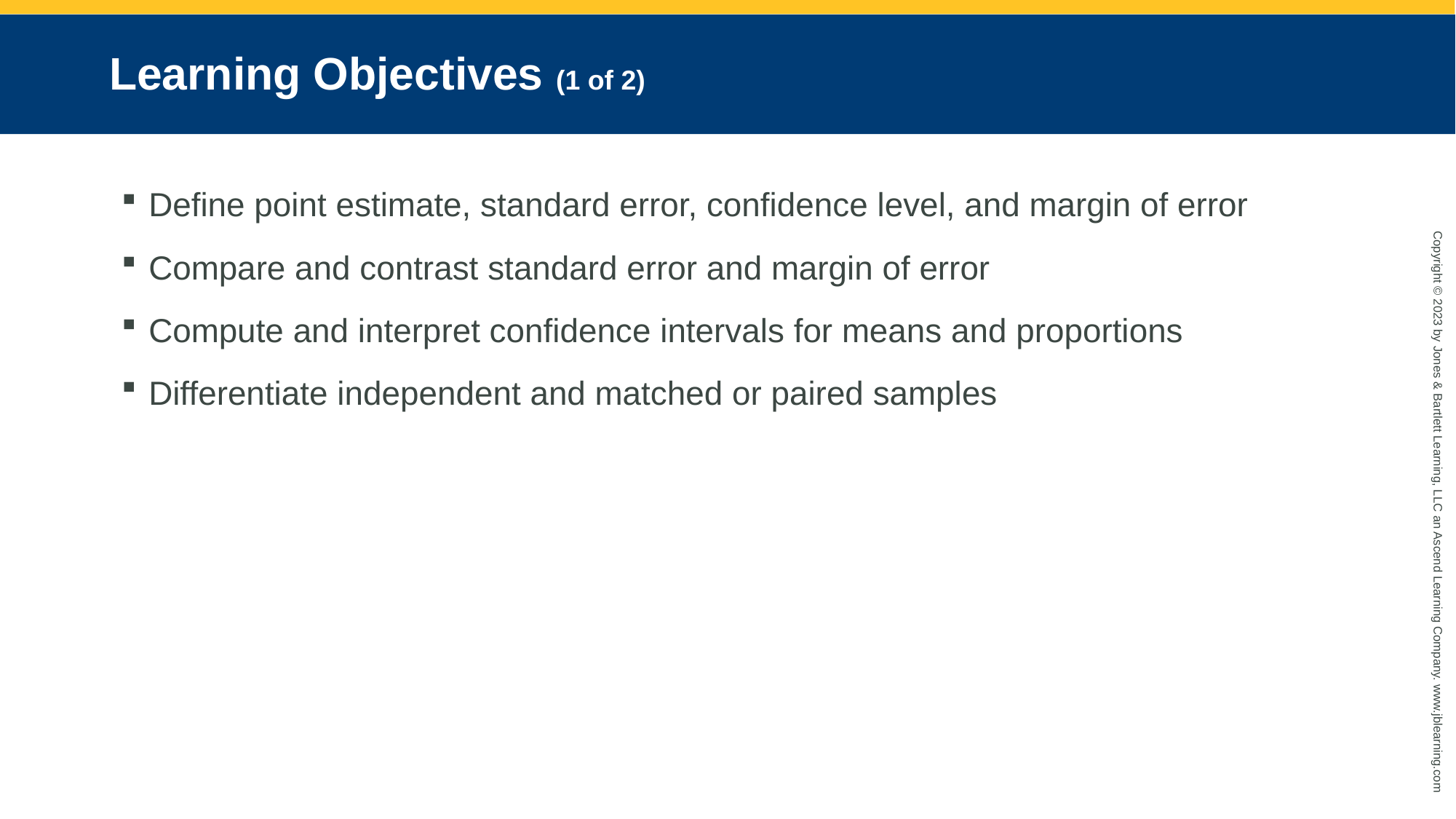

# Learning Objectives (1 of 2)
Define point estimate, standard error, confidence level, and margin of error
Compare and contrast standard error and margin of error
Compute and interpret confidence intervals for means and proportions
Differentiate independent and matched or paired samples